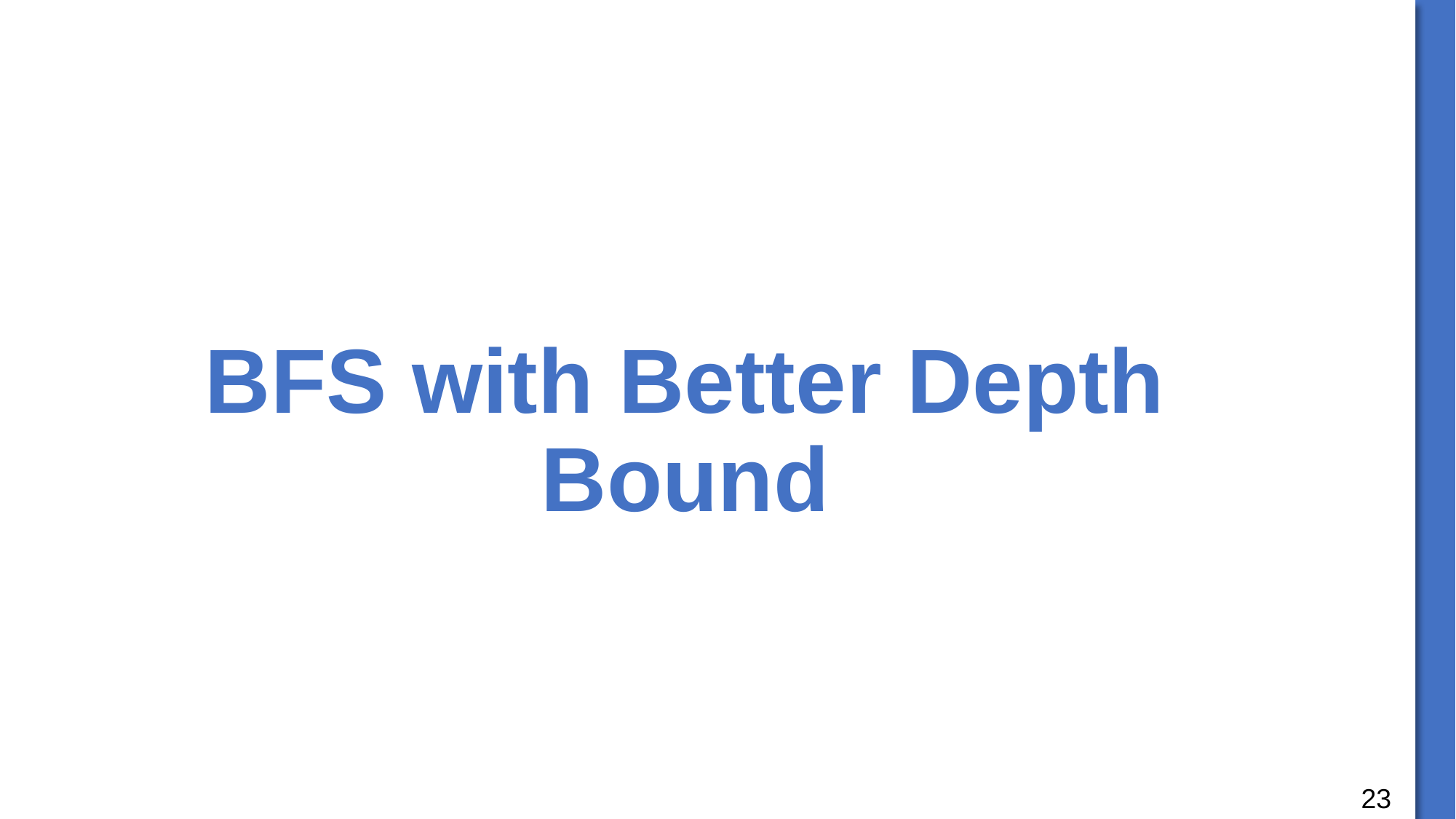

# BFS with Better Depth Bound
23